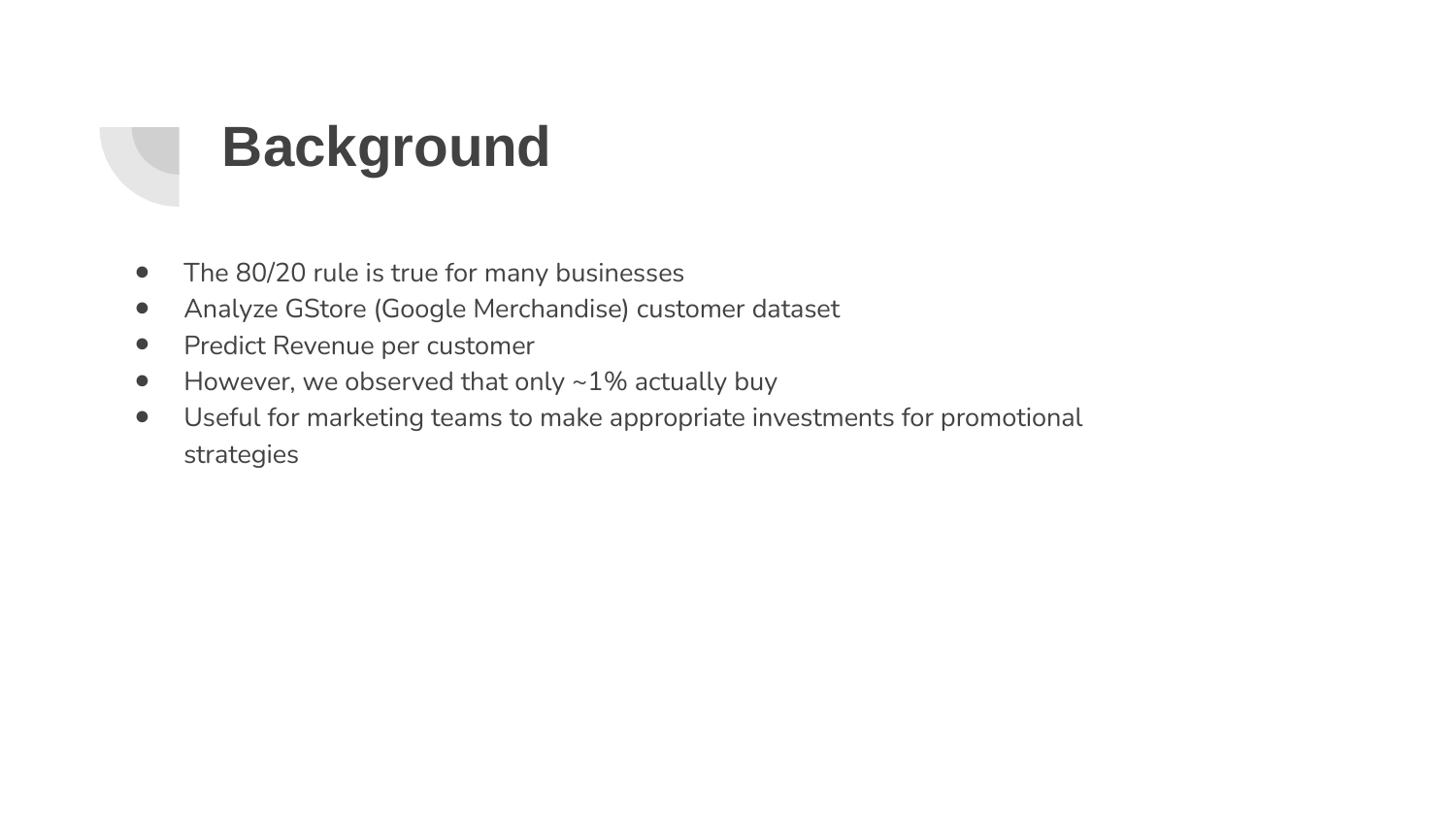

# Background
The 80/20 rule is true for many businesses
Analyze GStore (Google Merchandise) customer dataset
Predict Revenue per customer
However, we observed that only ~1% actually buy
Useful for marketing teams to make appropriate investments for promotional strategies